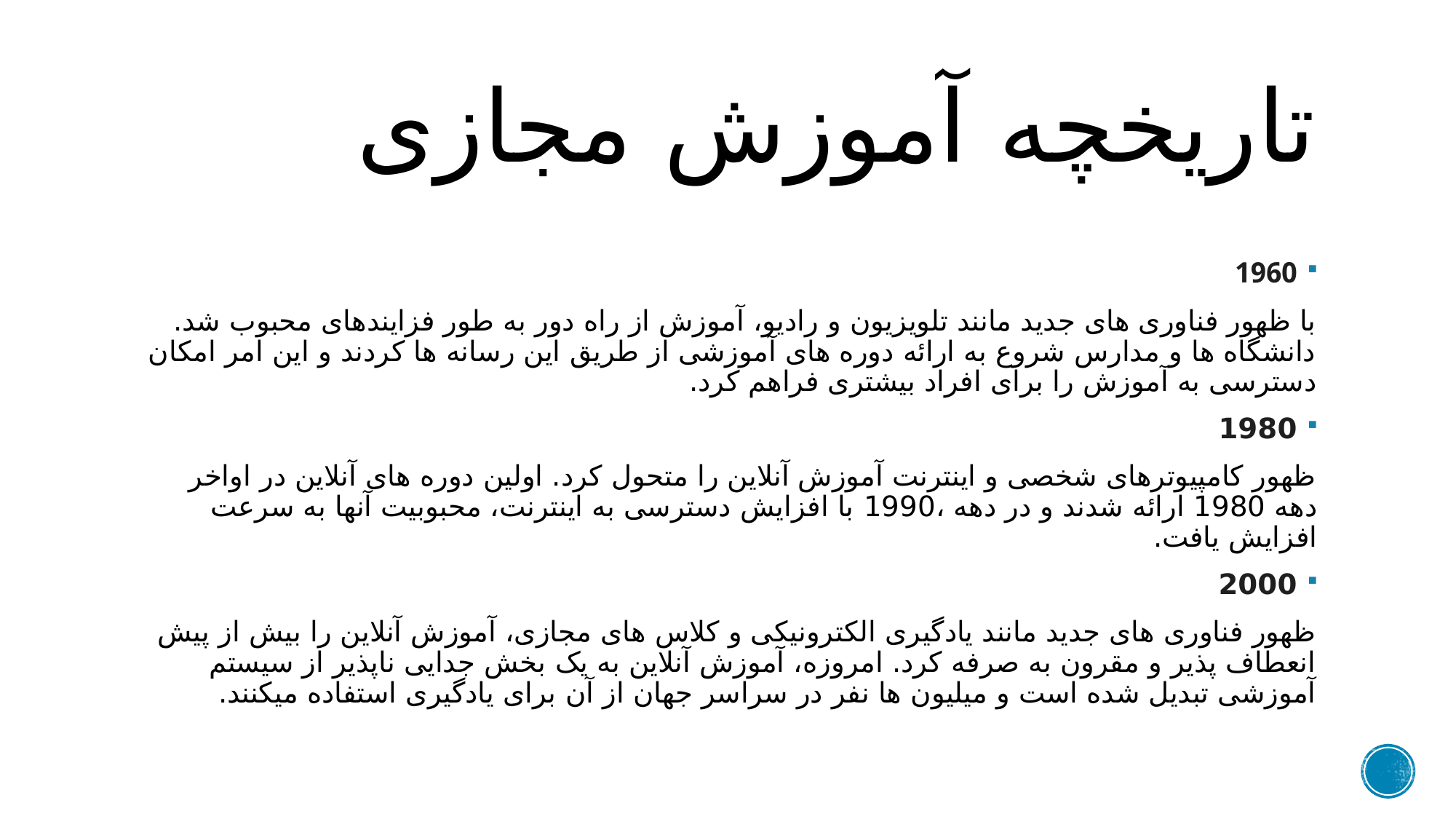

# تاریخچه آموزش مجازی
1960
با ظهور فناوری های جدید مانند تلویزیون و رادیو، آموزش از راه دور به طور فزایندهای محبوب شد. دانشگاه ها و مدارس شروع به ارائه دوره های آموزشی از طریق این رسانه ها کردند و این امر امکان دسترسی به آموزش را برای افراد بیشتری فراهم کرد.
1980
ظهور کامپیوترهای شخصی و اینترنت آموزش آنلاین را متحول کرد. اولین دوره های آنلاین در اواخر دهه 1980 ارائه شدند و در دهه ،1990 با افزایش دسترسی به اینترنت، محبوبیت آنها به سرعت افزایش یافت.
2000
ظهور فناوری های جدید مانند یادگیری الکترونیکی و کلاس های مجازی، آموزش آنلاین را بیش از پیش انعطاف پذیر و مقرون به صرفه کرد. امروزه، آموزش آنلاین به یک بخش جدایی ناپذیر از سیستم آموزشی تبدیل شده است و میلیون ها نفر در سراسر جهان از آن برای یادگیری استفاده میکنند.